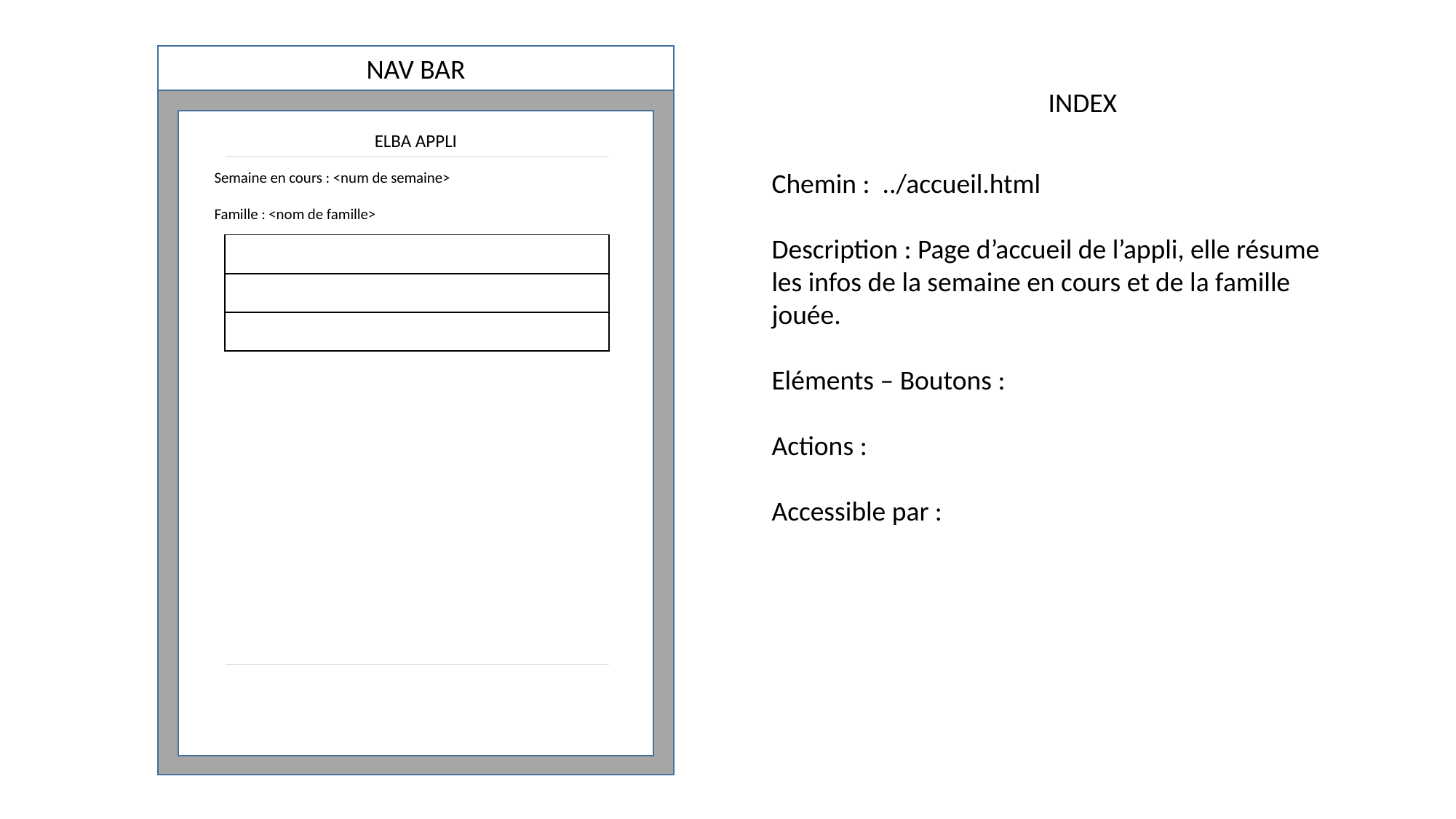

NAV BAR
INDEX

ELBA APPLI
Chemin :  ../accueil.html

Description : Page d’accueil de l’appli, elle résume les infos de la semaine en cours et de la famille jouée.

Eléments – Boutons :

Actions :

Accessible par :
Semaine en cours : <num de semaine>

Famille : <nom de famille>
|  |
| --- |
|  |
|  |